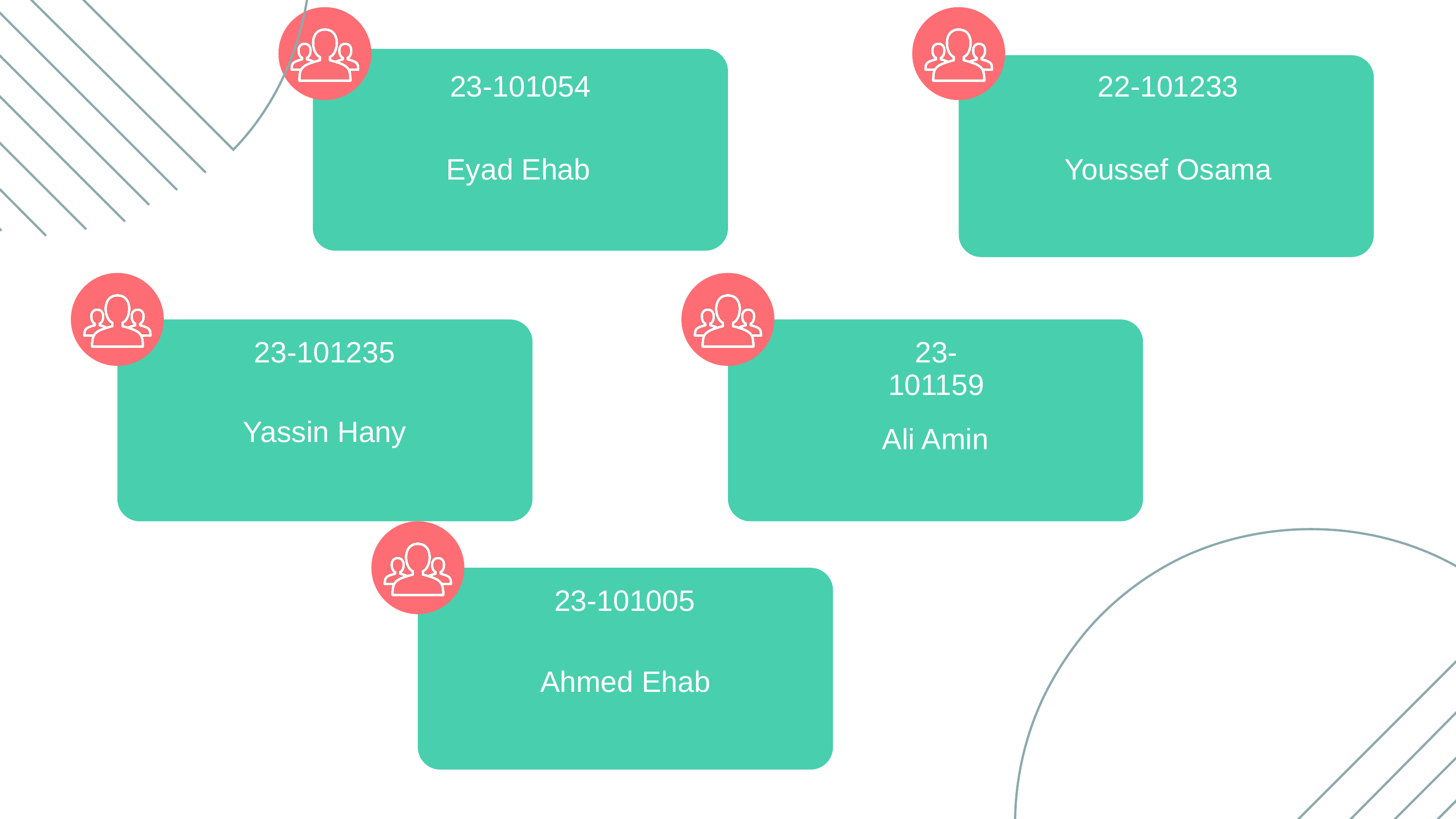

23-101054
22-101233
Eyad Ehab
Youssef Osama

23-101235
23-101159
Yassin Hany
Ali Amin

23-101005

Ahmed Ehab